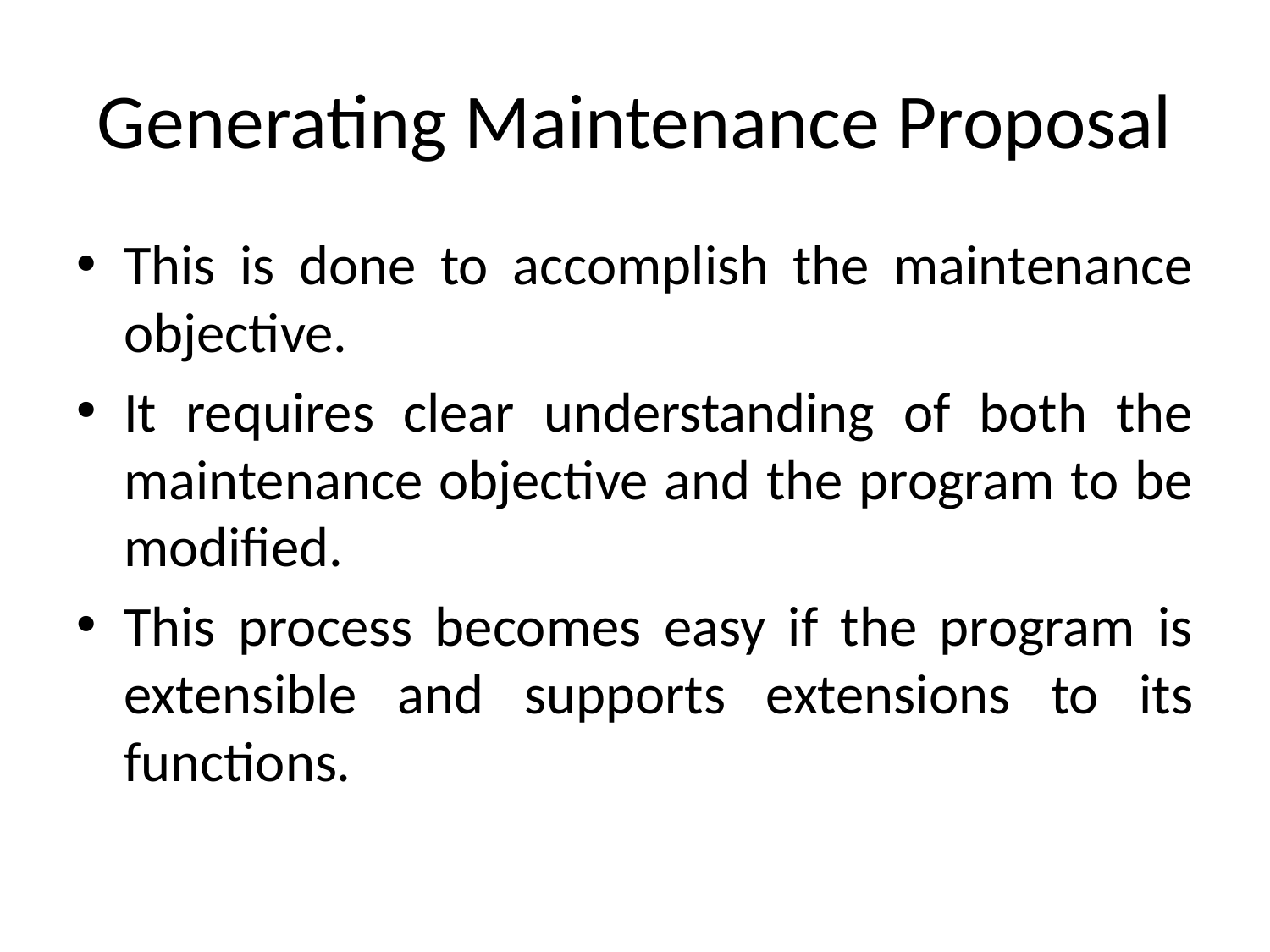

# Generating Maintenance Proposal
This is done to accomplish the maintenance objective.
It requires clear understanding of both the maintenance objective and the program to be modified.
This process becomes easy if the program is extensible and supports extensions to its functions.